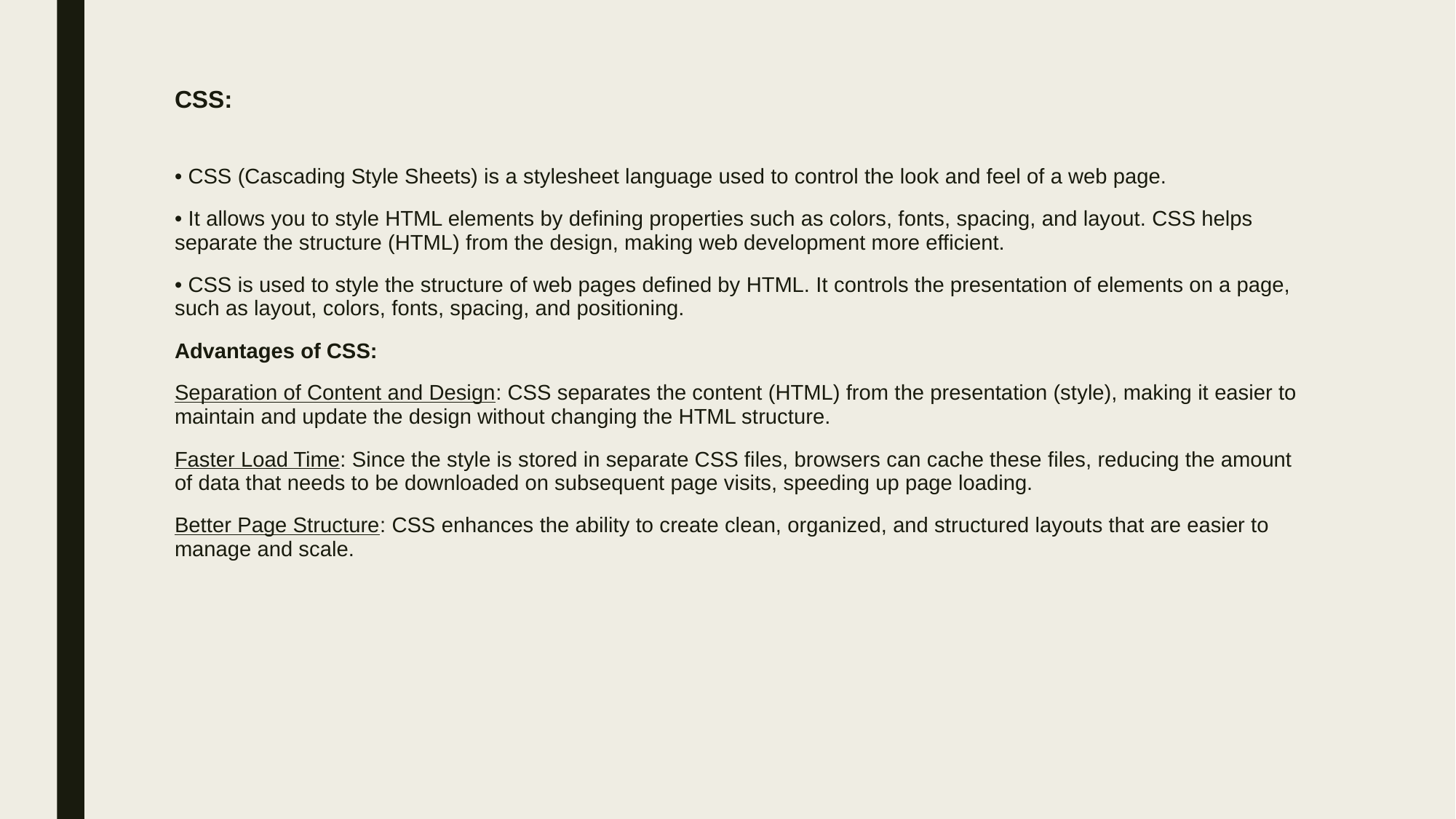

# CSS:
• CSS (Cascading Style Sheets) is a stylesheet language used to control the look and feel of a web page.
• It allows you to style HTML elements by defining properties such as colors, fonts, spacing, and layout. CSS helps separate the structure (HTML) from the design, making web development more efficient.
• CSS is used to style the structure of web pages defined by HTML. It controls the presentation of elements on a page, such as layout, colors, fonts, spacing, and positioning.
Advantages of CSS:
Separation of Content and Design: CSS separates the content (HTML) from the presentation (style), making it easier to maintain and update the design without changing the HTML structure.
Faster Load Time: Since the style is stored in separate CSS files, browsers can cache these files, reducing the amount of data that needs to be downloaded on subsequent page visits, speeding up page loading.
Better Page Structure: CSS enhances the ability to create clean, organized, and structured layouts that are easier to manage and scale.